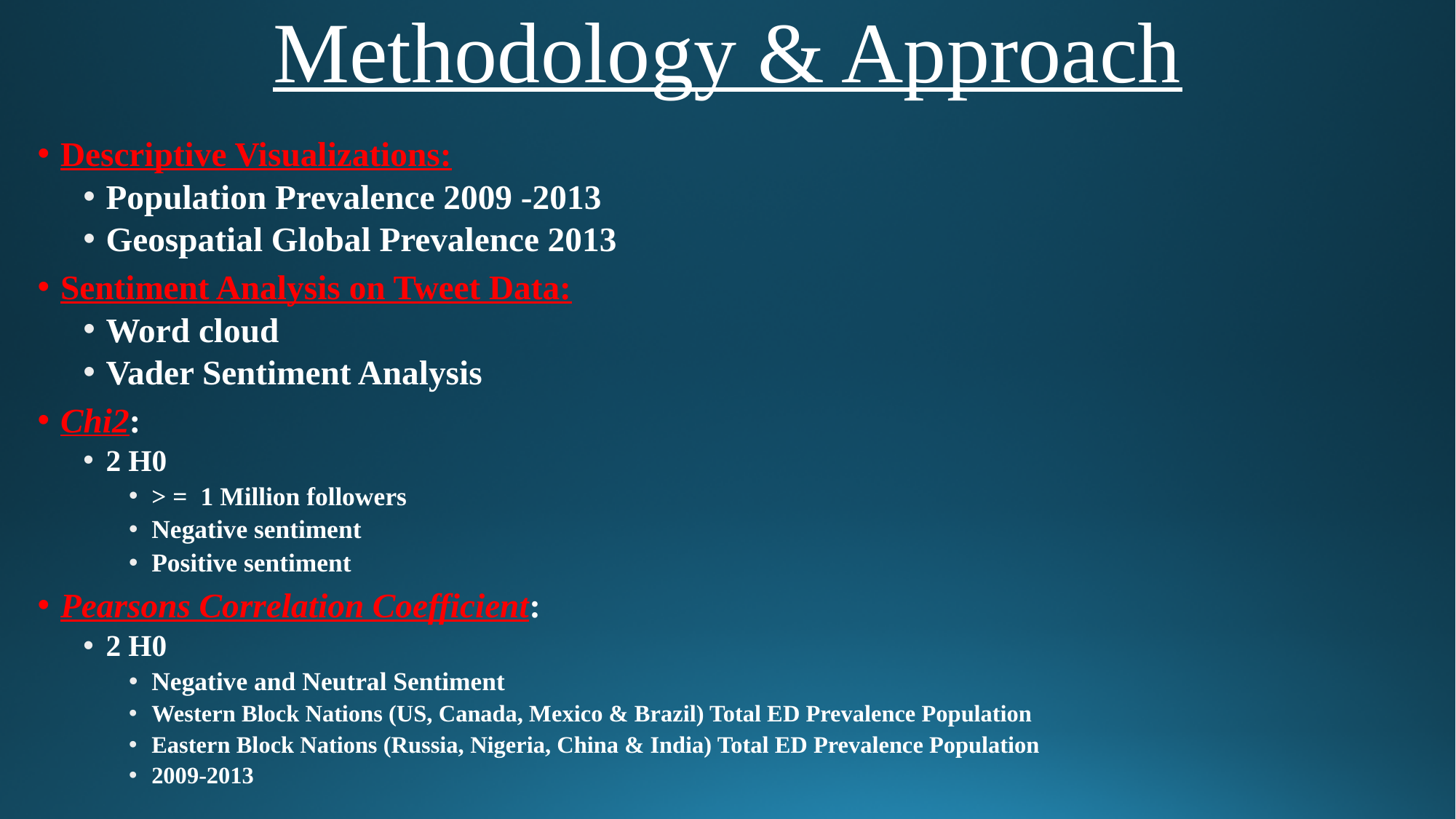

# Methodology & Approach
Descriptive Visualizations:
Population Prevalence 2009 -2013
Geospatial Global Prevalence 2013
Sentiment Analysis on Tweet Data:
Word cloud
Vader Sentiment Analysis
Chi2:
2 H0
> =  1 Million followers
Negative sentiment
Positive sentiment
Pearsons Correlation Coefficient:
2 H0
Negative and Neutral Sentiment
Western Block Nations (US, Canada, Mexico & Brazil) Total ED Prevalence Population
Eastern Block Nations (Russia, Nigeria, China & India) Total ED Prevalence Population
2009-2013